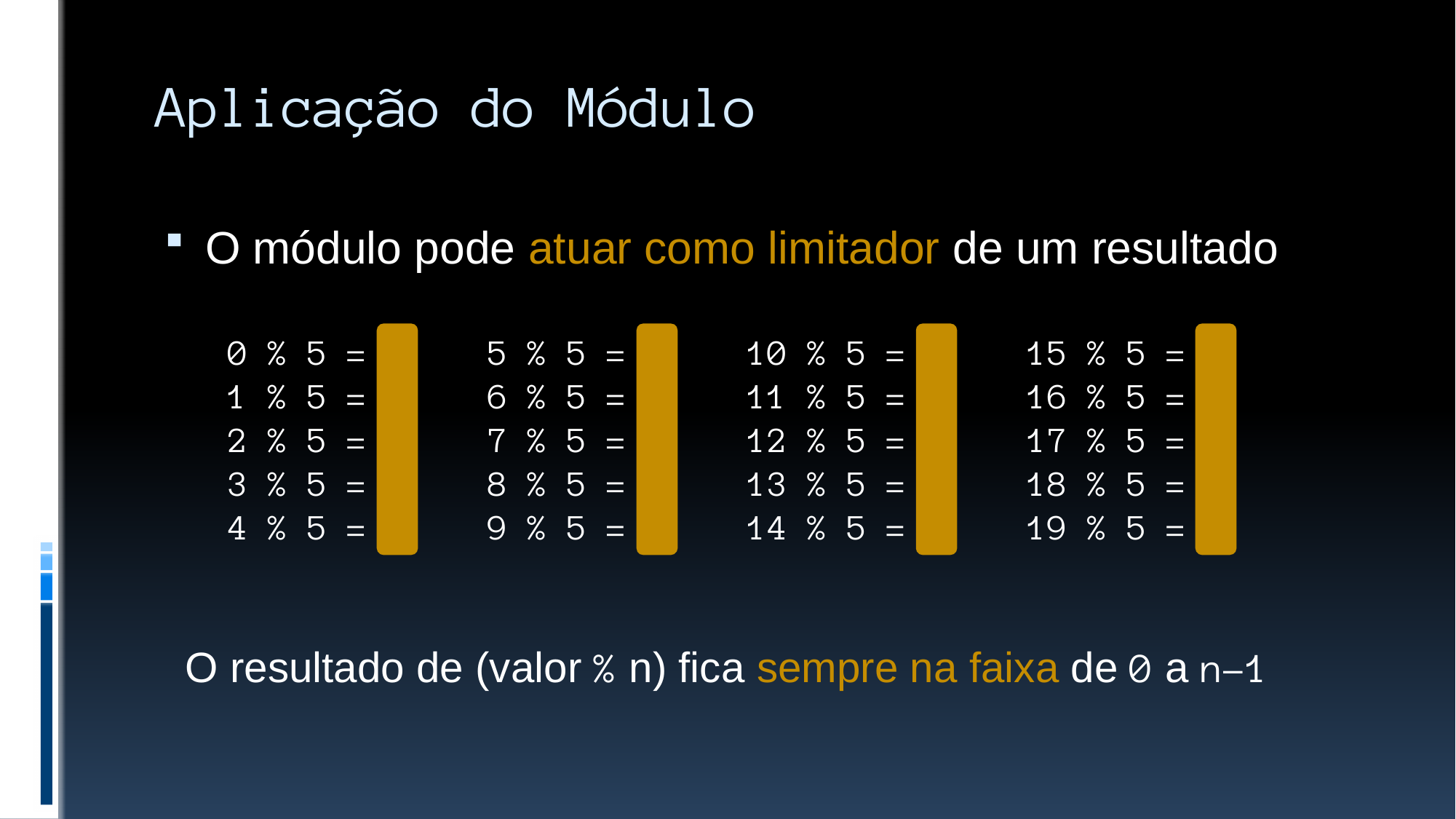

# Aplicação do Módulo
O módulo pode atuar como limitador de um resultado

0 % 5 = 0
1 % 5 = 1
2 % 5 = 2
3 % 5 = 3
4 % 5 = 4

5 % 5 = 0
6 % 5 = 1
7 % 5 = 2
8 % 5 = 3
9 % 5 = 4

10 % 5 = 0
11 % 5 = 1
12 % 5 = 2
13 % 5 = 3
14 % 5 = 4

15 % 5 = 0
16 % 5 = 1
17 % 5 = 2
18 % 5 = 3
19 % 5 = 4

O resultado de (valor % n) fica sempre na faixa de 0 a n-1